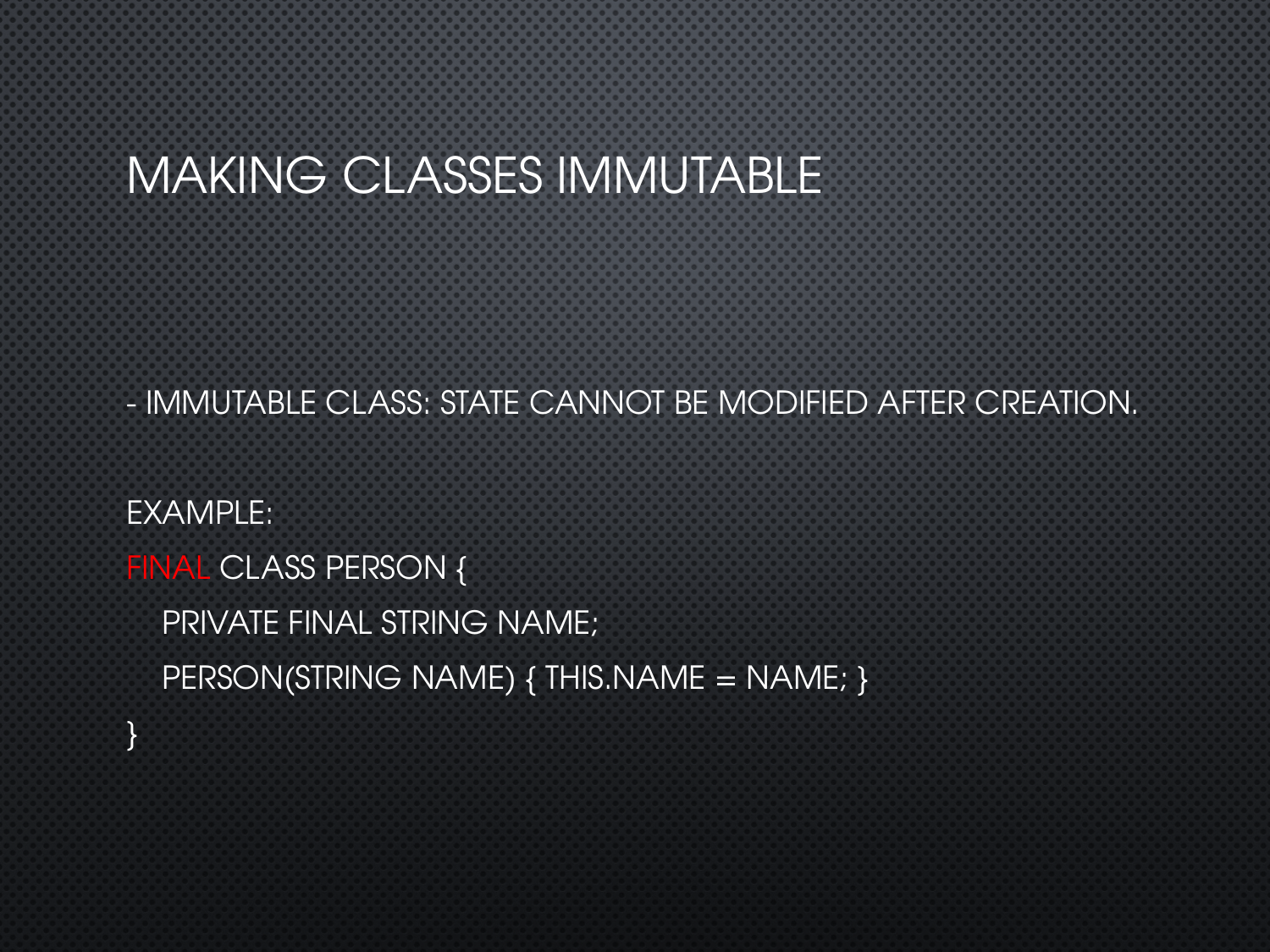

# Making Classes Immutable

- Immutable class: State cannot be modified after creation.

Example:
final class Person {
    private final String name;
    Person(String name) { this.name = name; }
}